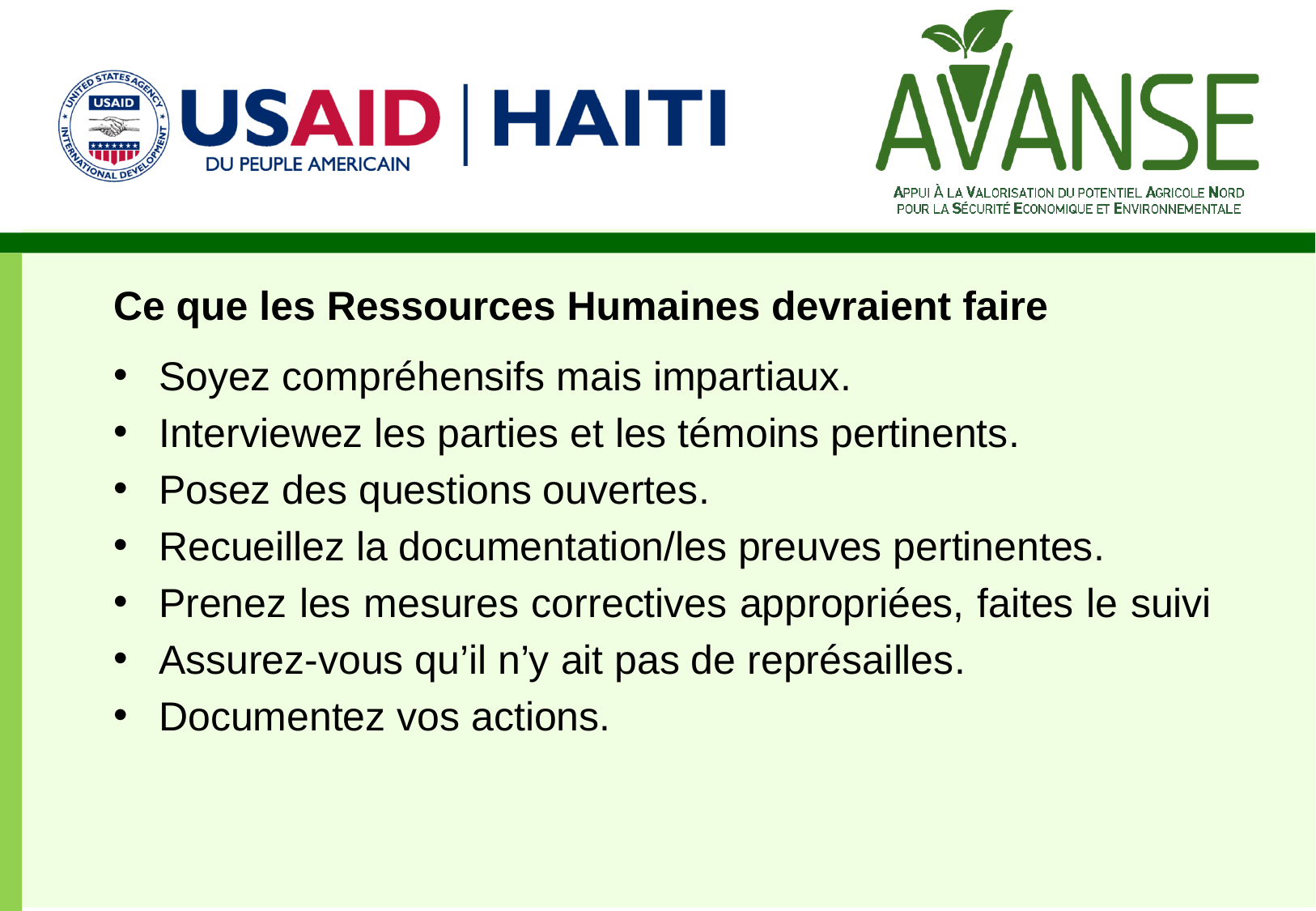

# Ce que les Ressources Humaines devraient faire
Soyez compréhensifs mais impartiaux.
Interviewez les parties et les témoins pertinents.
Posez des questions ouvertes.
Recueillez la documentation/les preuves pertinentes.
Prenez les mesures correctives appropriées, faites le suivi
Assurez-vous qu’il n’y ait pas de représailles.
Documentez vos actions.